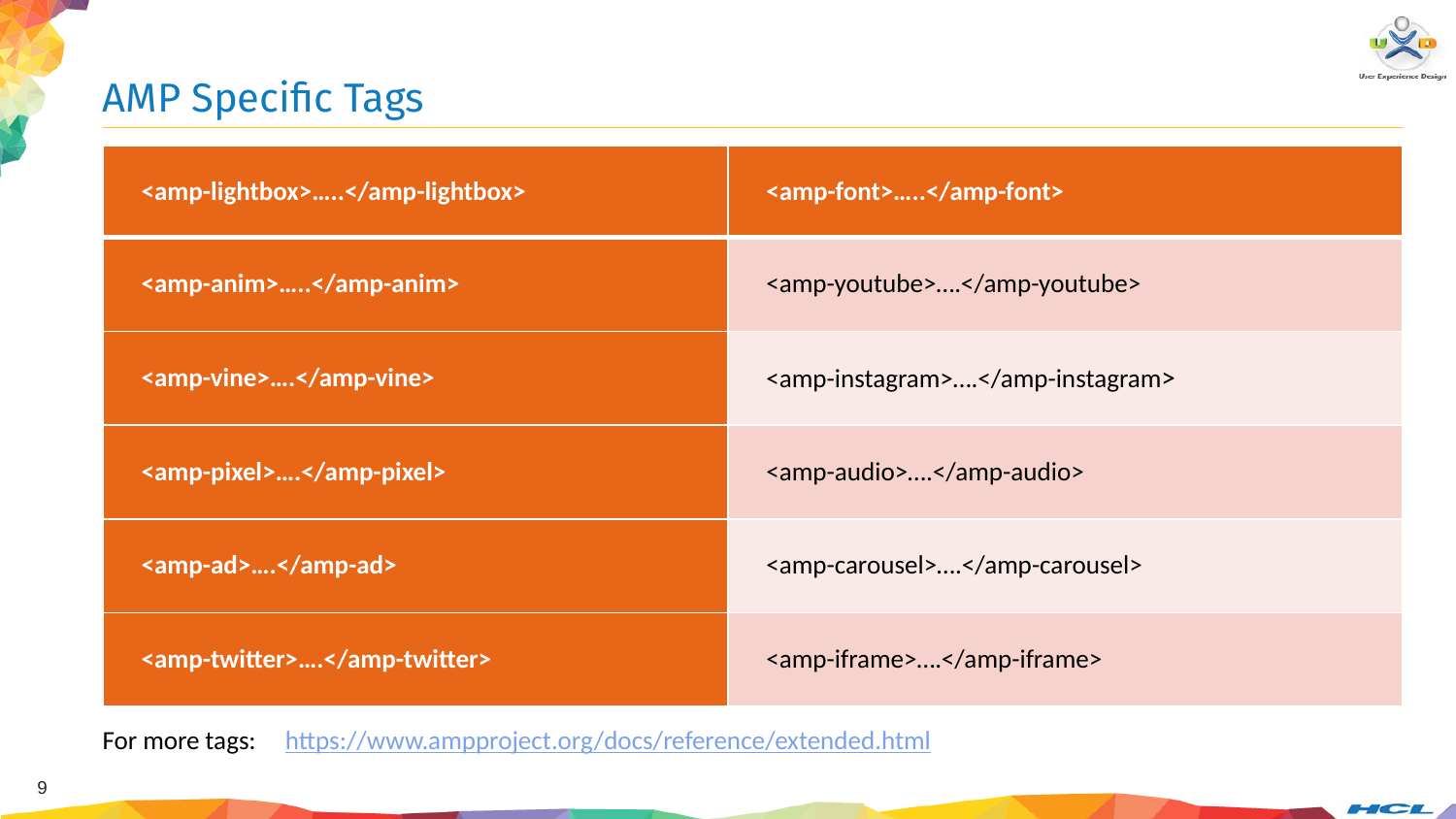

AMP Specific Tags
| <amp-lightbox>…..</amp-lightbox> | <amp-font>…..</amp-font> |
| --- | --- |
| <amp-anim>…..</amp-anim> | <amp-youtube>….</amp-youtube> |
| <amp-vine>….</amp-vine> | <amp-instagram>….</amp-instagram> |
| <amp-pixel>….</amp-pixel> | <amp-audio>….</amp-audio> |
| <amp-ad>….</amp-ad> | <amp-carousel>….</amp-carousel> |
| <amp-twitter>….</amp-twitter> | <amp-iframe>….</amp-iframe> |
For more tags:     https://www.ampproject.org/docs/reference/extended.html
9